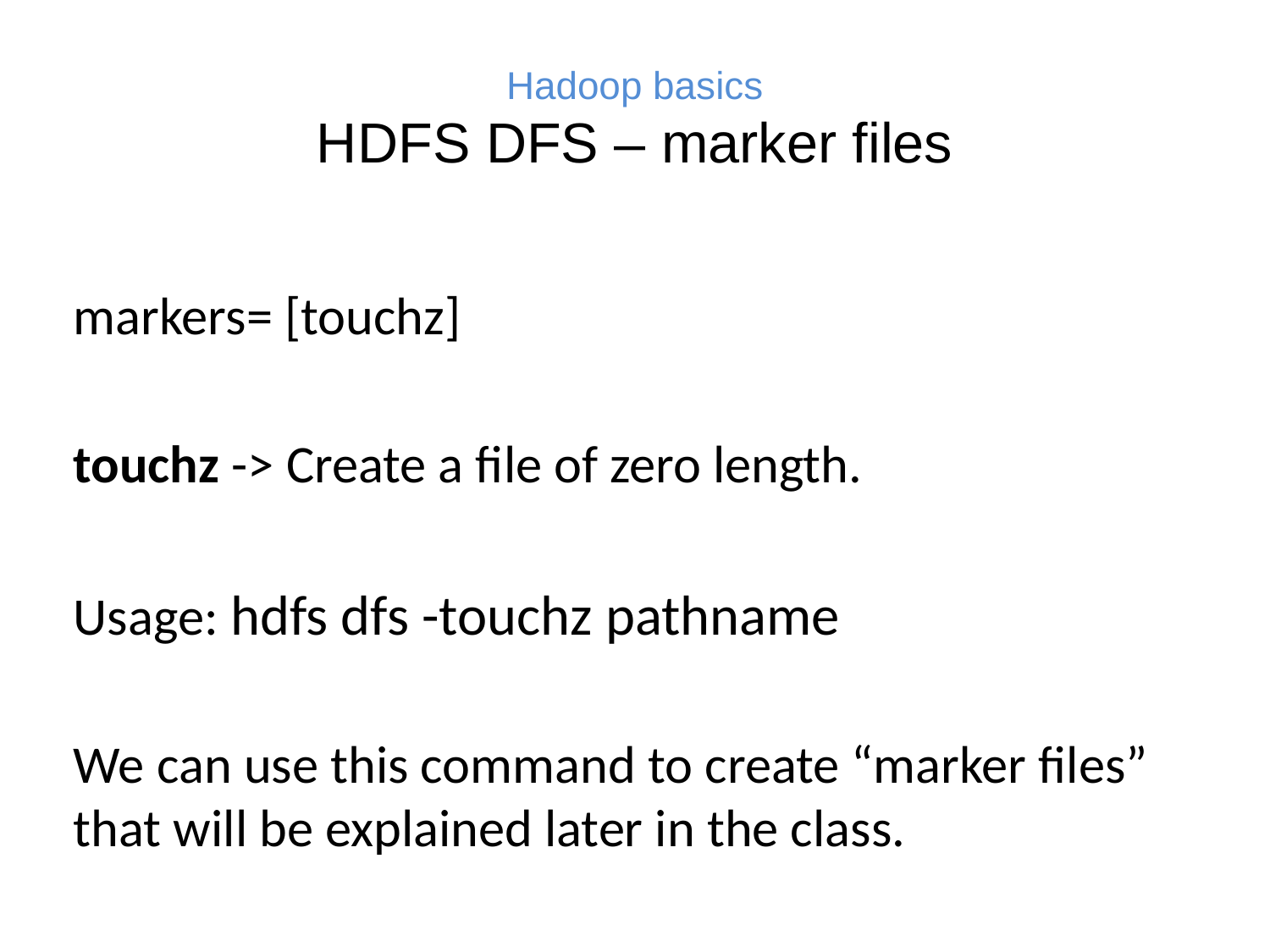

# Hadoop basics HDFS DFS – marker files

markers= [touchz]

touchz -> Create a file of zero length.

Usage: hdfs dfs -touchz pathname

We can use this command to create “marker files” that will be explained later in the class.